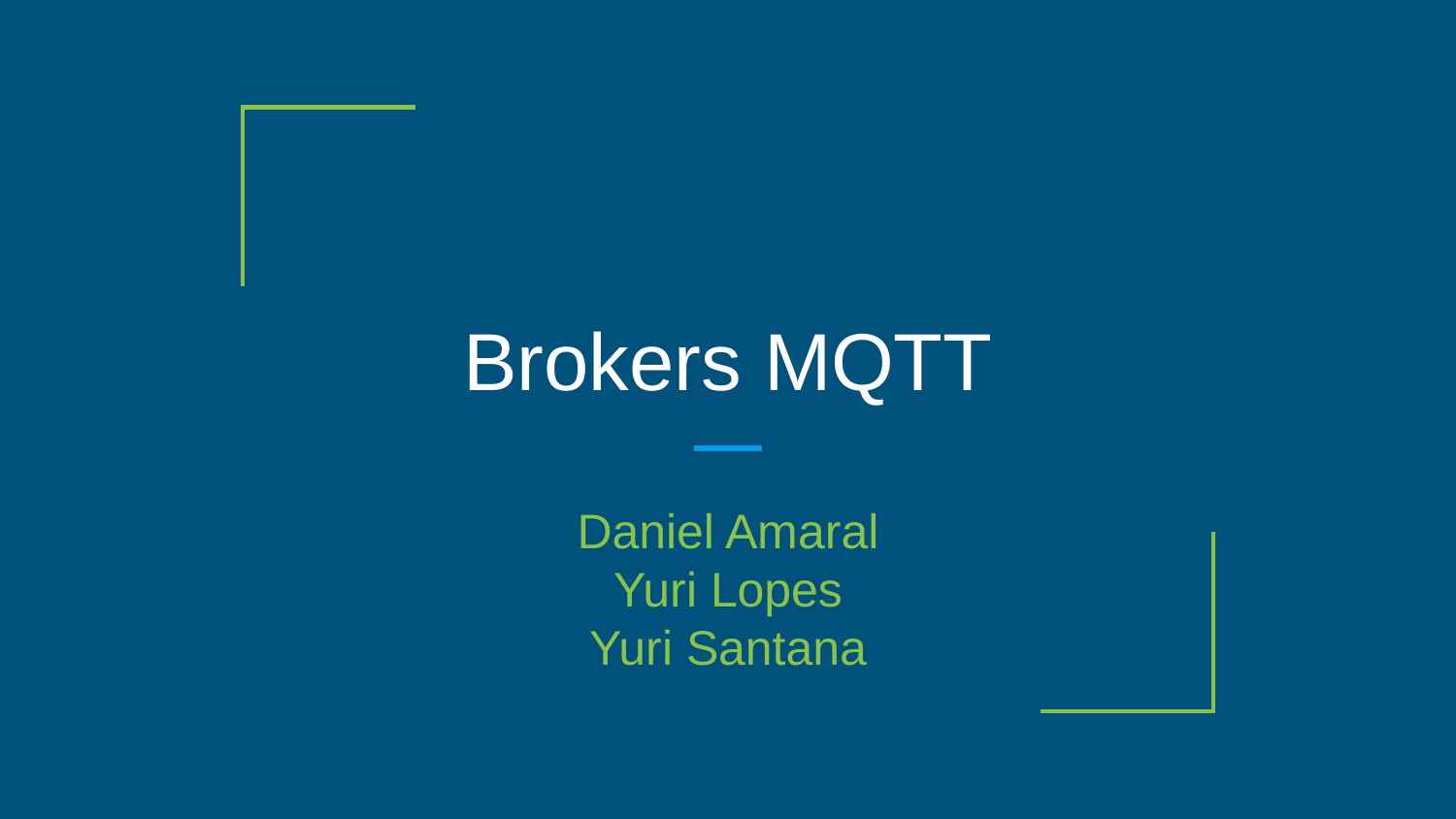

# Brokers MQTT
Daniel Amaral
Yuri Lopes
Yuri Santana